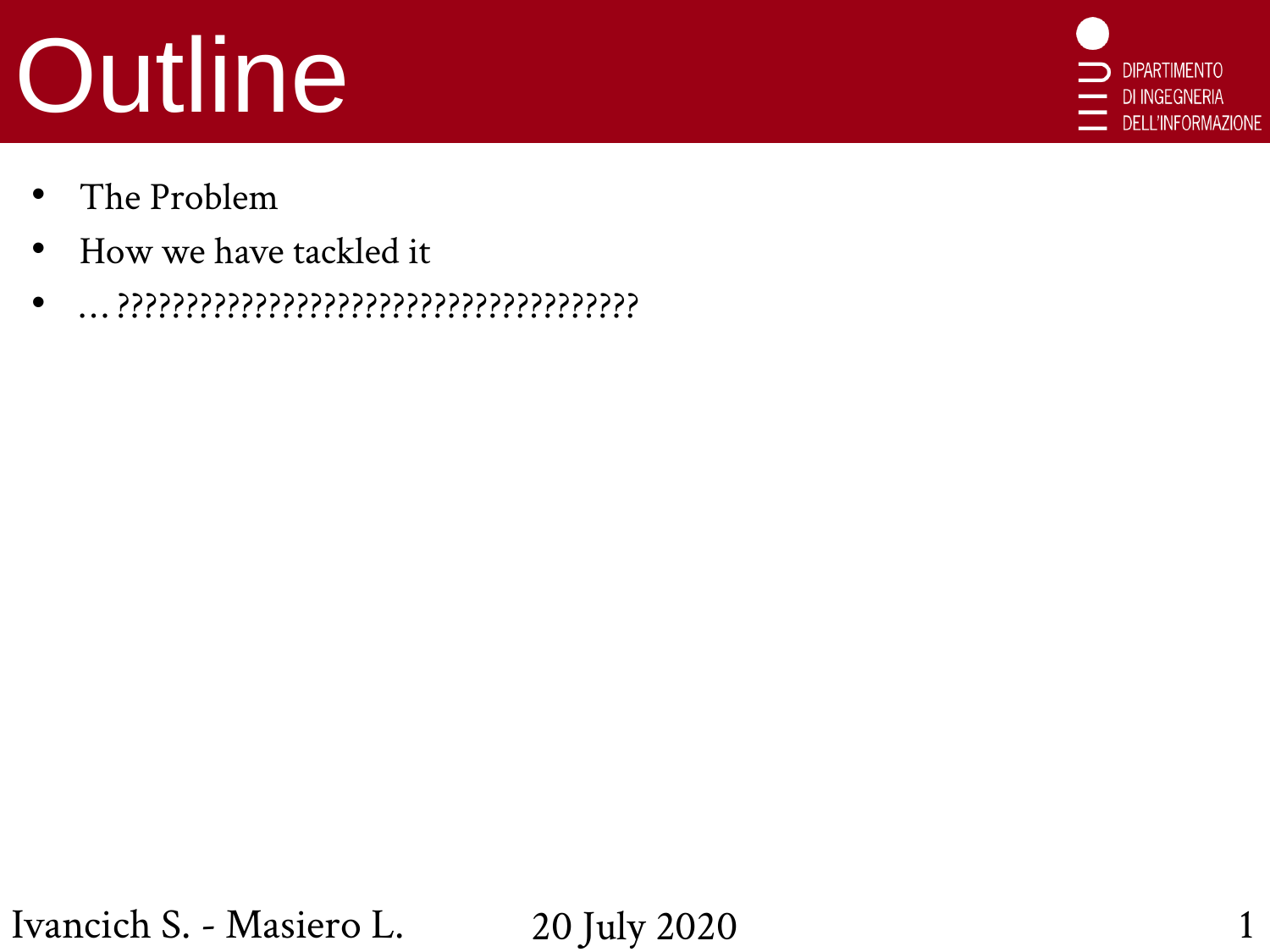

Outline
The Problem
How we have tackled it
… ??????????????????????????????????????
Ivancich S. - Masiero L.
1
20 July 2020